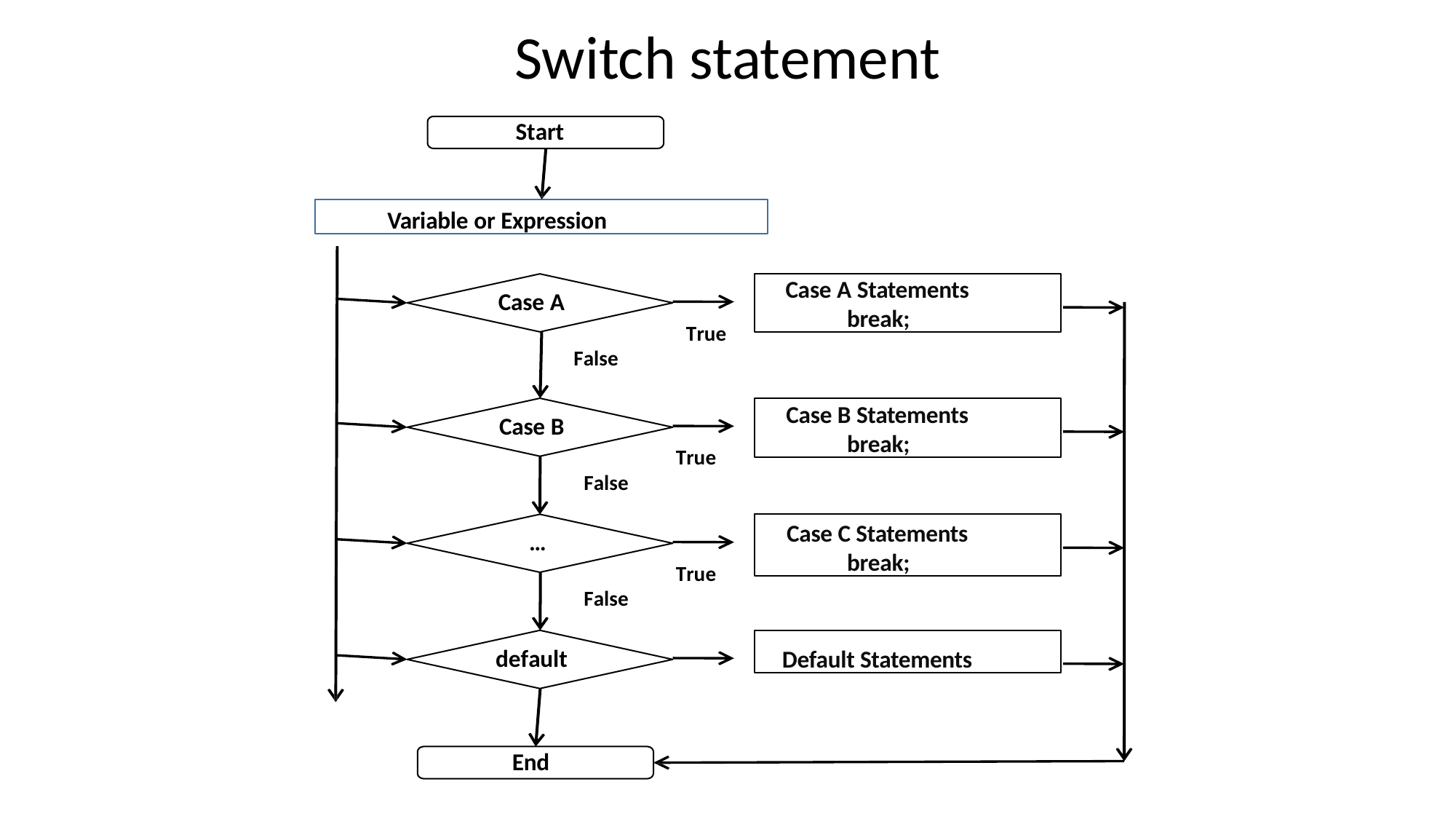

# Switch statement
Start

Variable or Expression

Case A Statements  break;
Case A

True

False

Case B Statements  break;
Case B
True
False

Case C Statements  break;
…
True
False

Default Statements
default
End